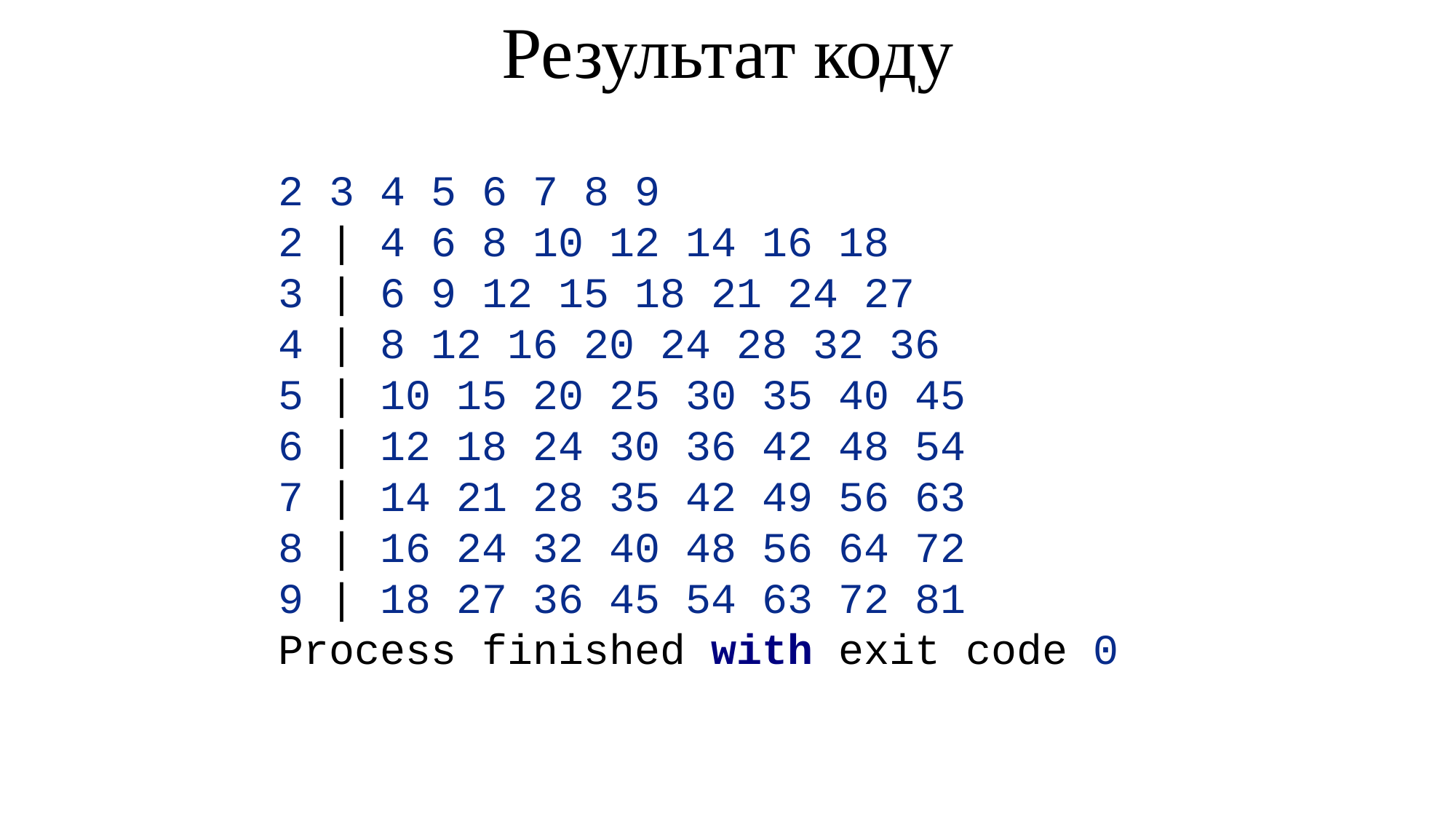

Результат коду
2 3 4 5 6 7 8 9
2 | 4 6 8 10 12 14 16 18
3 | 6 9 12 15 18 21 24 27
4 | 8 12 16 20 24 28 32 36
5 | 10 15 20 25 30 35 40 45
6 | 12 18 24 30 36 42 48 54
7 | 14 21 28 35 42 49 56 63
8 | 16 24 32 40 48 56 64 72
9 | 18 27 36 45 54 63 72 81
Process finished with exit code 0